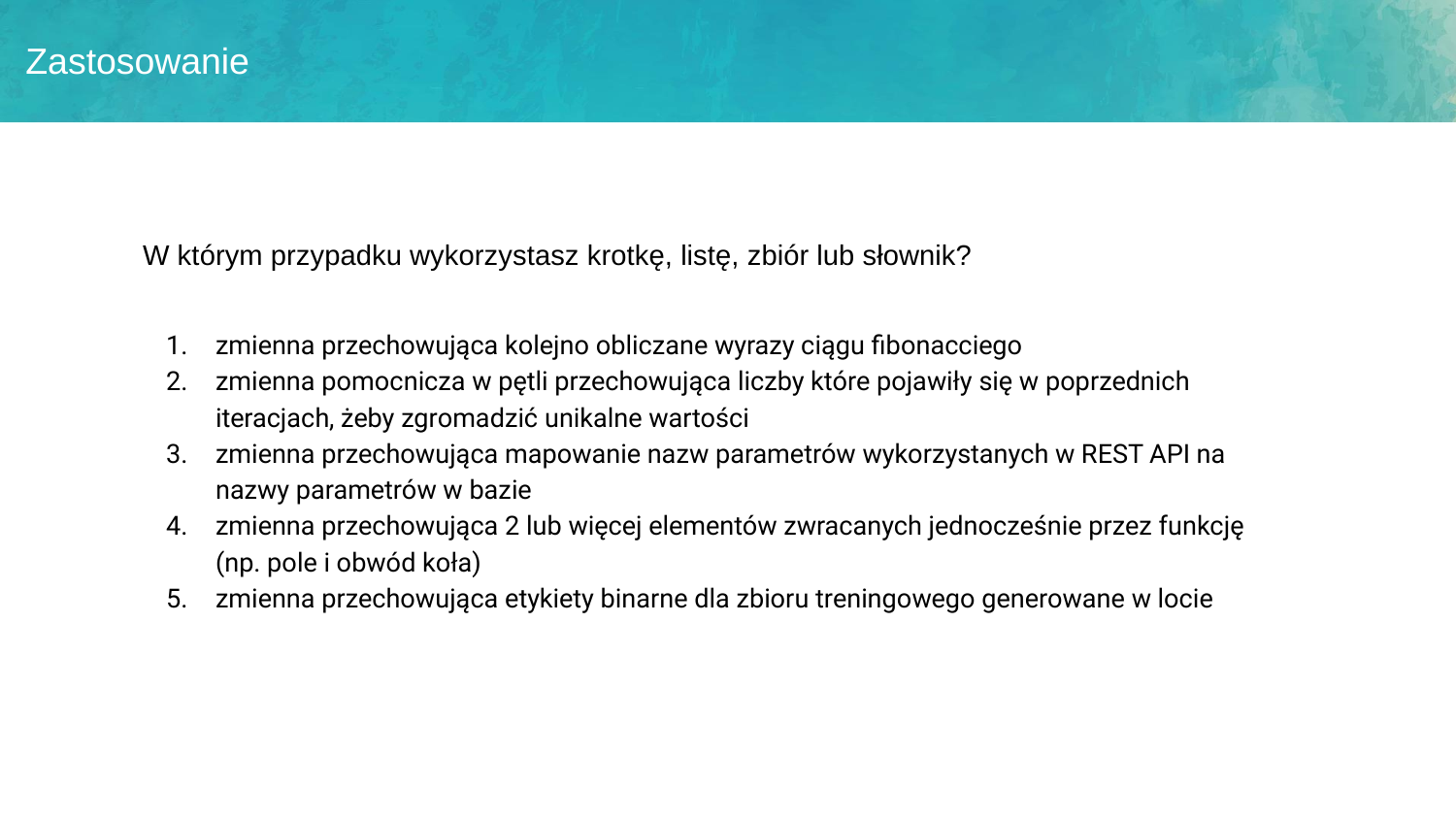

# Zastosowanie
W którym przypadku wykorzystasz krotkę, listę, zbiór lub słownik?
zmienna przechowująca kolejno obliczane wyrazy ciągu fibonacciego
zmienna pomocnicza w pętli przechowująca liczby które pojawiły się w poprzednich iteracjach, żeby zgromadzić unikalne wartości
zmienna przechowująca mapowanie nazw parametrów wykorzystanych w REST API na nazwy parametrów w bazie
zmienna przechowująca 2 lub więcej elementów zwracanych jednocześnie przez funkcję (np. pole i obwód koła)
zmienna przechowująca etykiety binarne dla zbioru treningowego generowane w locie